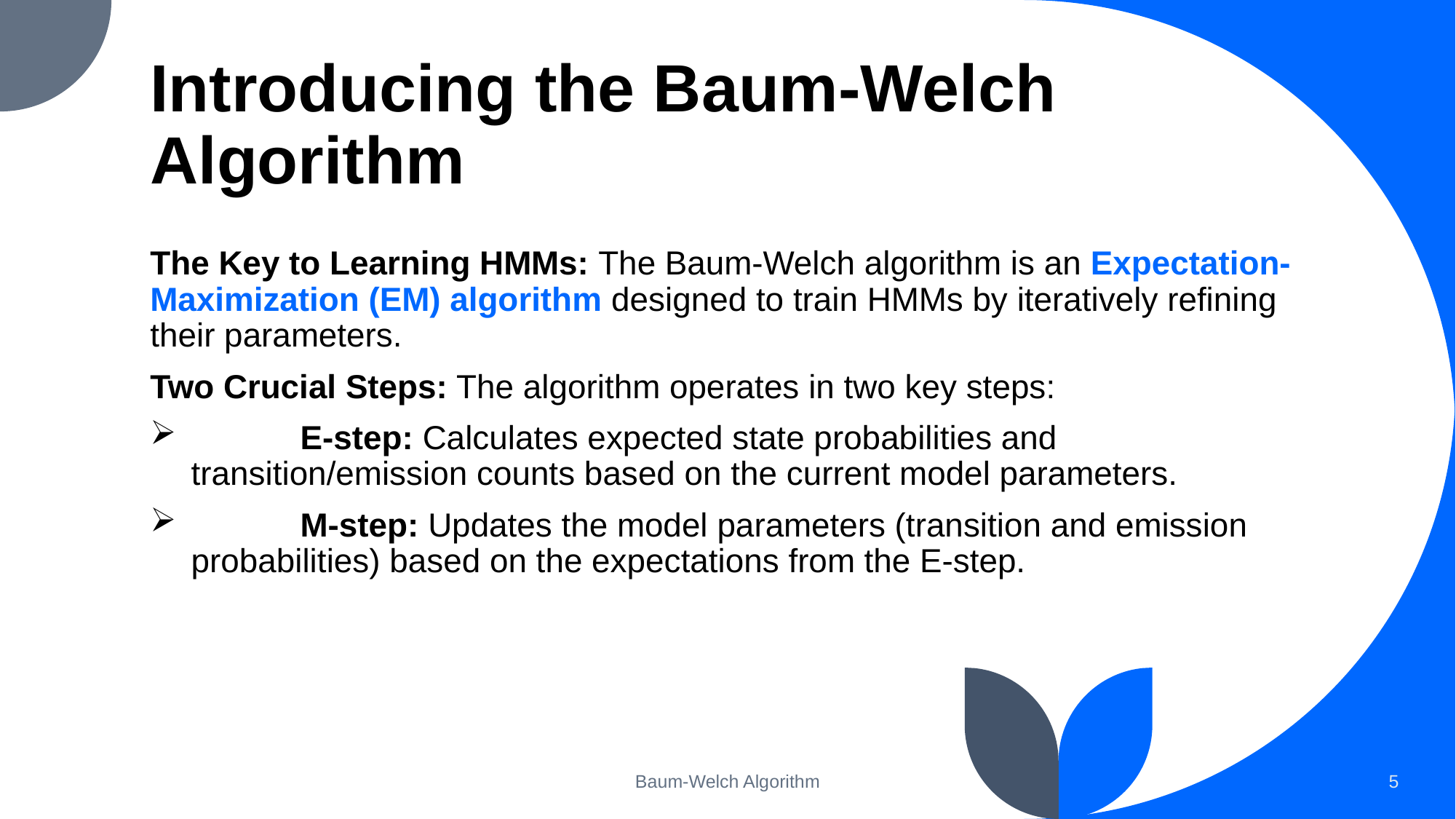

# Introducing the Baum-Welch Algorithm
The Key to Learning HMMs: The Baum-Welch algorithm is an Expectation-Maximization (EM) algorithm designed to train HMMs by iteratively refining their parameters.
Two Crucial Steps: The algorithm operates in two key steps:
	E-step: Calculates expected state probabilities and transition/emission counts based on the current model parameters.
	M-step: Updates the model parameters (transition and emission probabilities) based on the expectations from the E-step.
Baum-Welch Algorithm
5